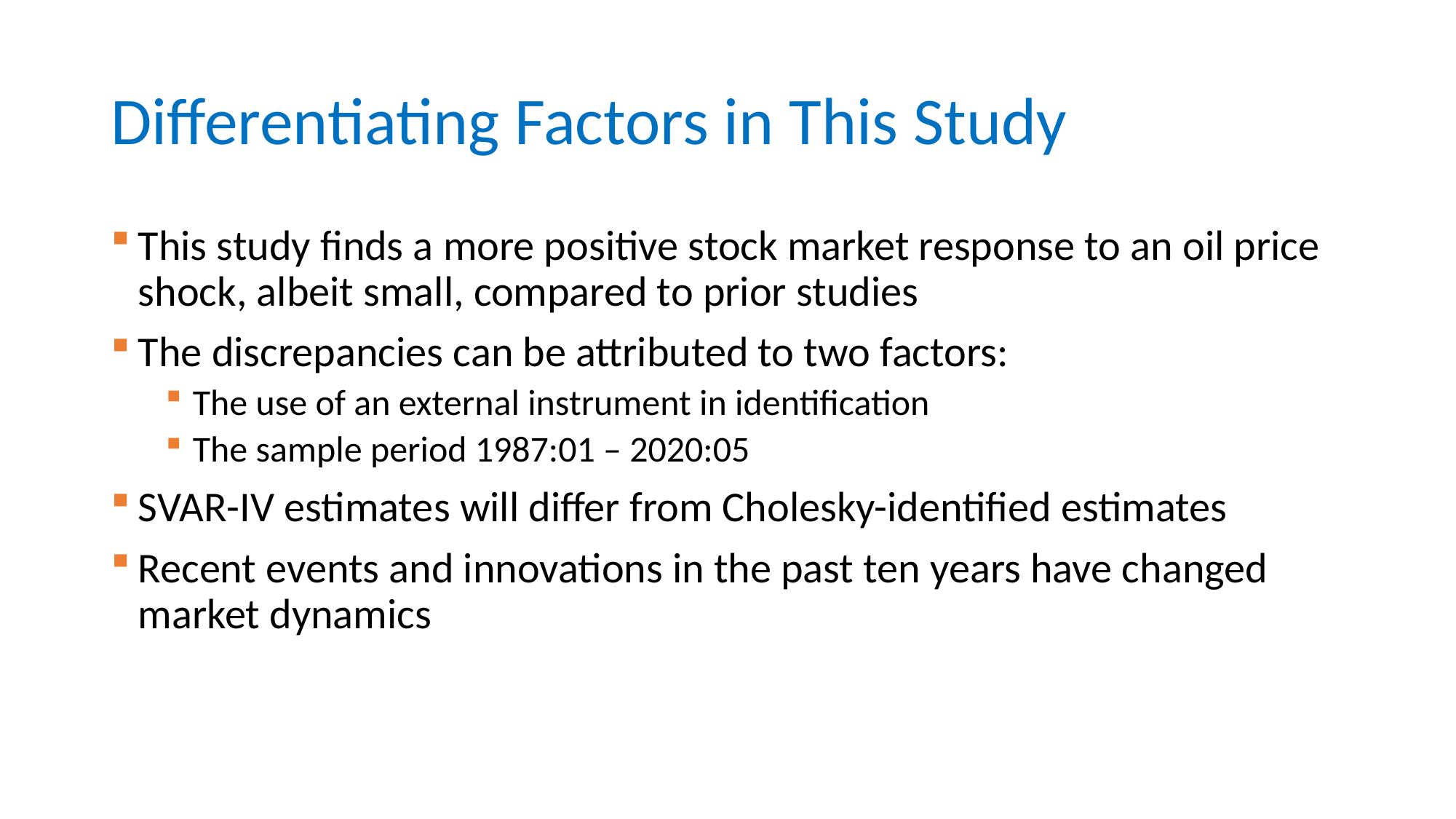

# Differentiating Factors in This Study
This study finds a more positive stock market response to an oil price shock, albeit small, compared to prior studies
The discrepancies can be attributed to two factors:
The use of an external instrument in identification
The sample period 1987:01 – 2020:05
SVAR-IV estimates will differ from Cholesky-identified estimates
Recent events and innovations in the past ten years have changed market dynamics